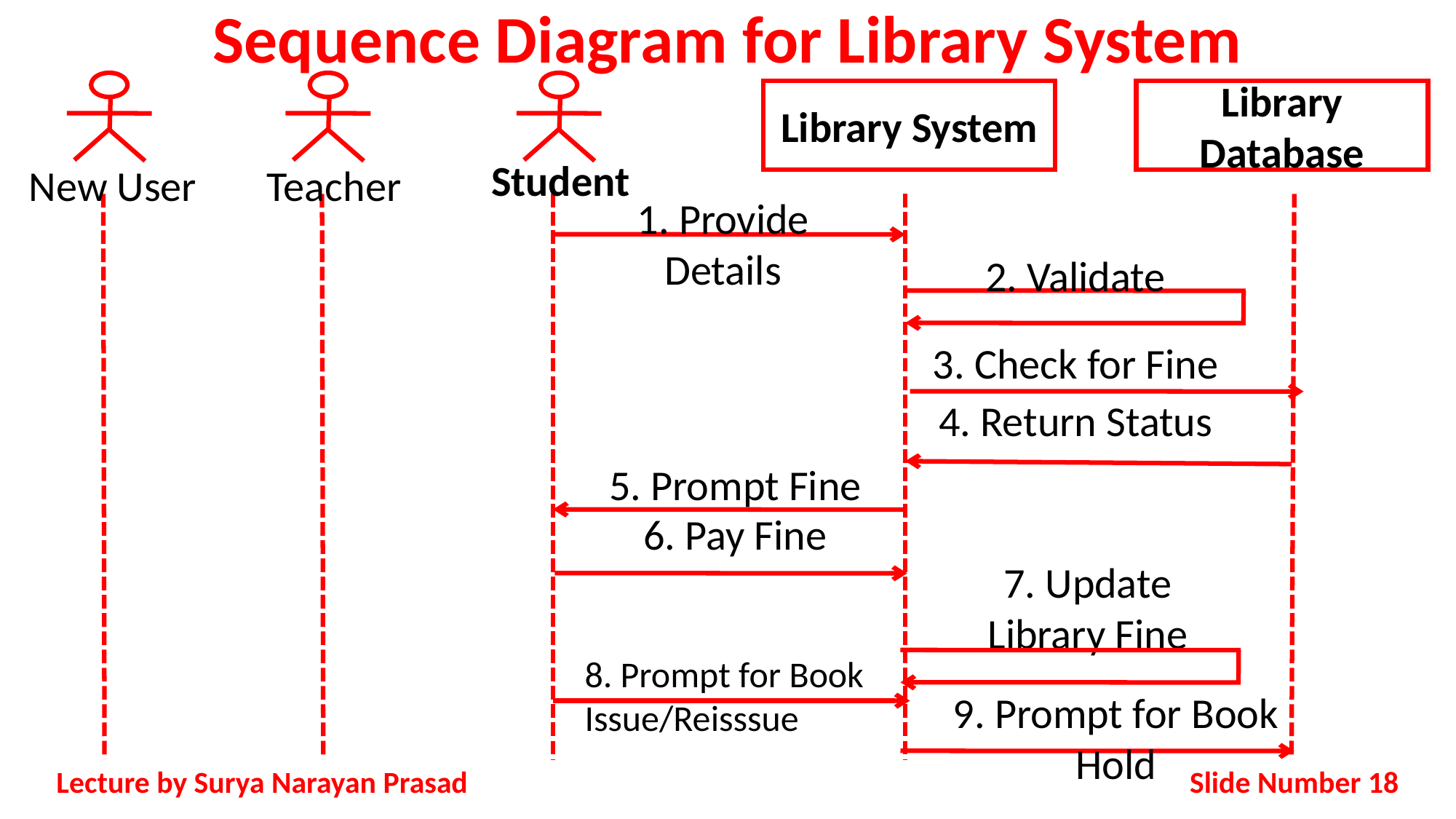

# Sequence Diagram for Library System

Library System
Library Database
Student
New User
Teacher
1. Provide Details
2. Validate
3. Check for Fine
4. Return Status
5. Prompt Fine
6. Pay Fine
7. Update Library Fine
9. Prompt for Book Hold
8. Prompt for Book Issue/Reisssue
Slide Number 18
Lecture by Surya Narayan Prasad